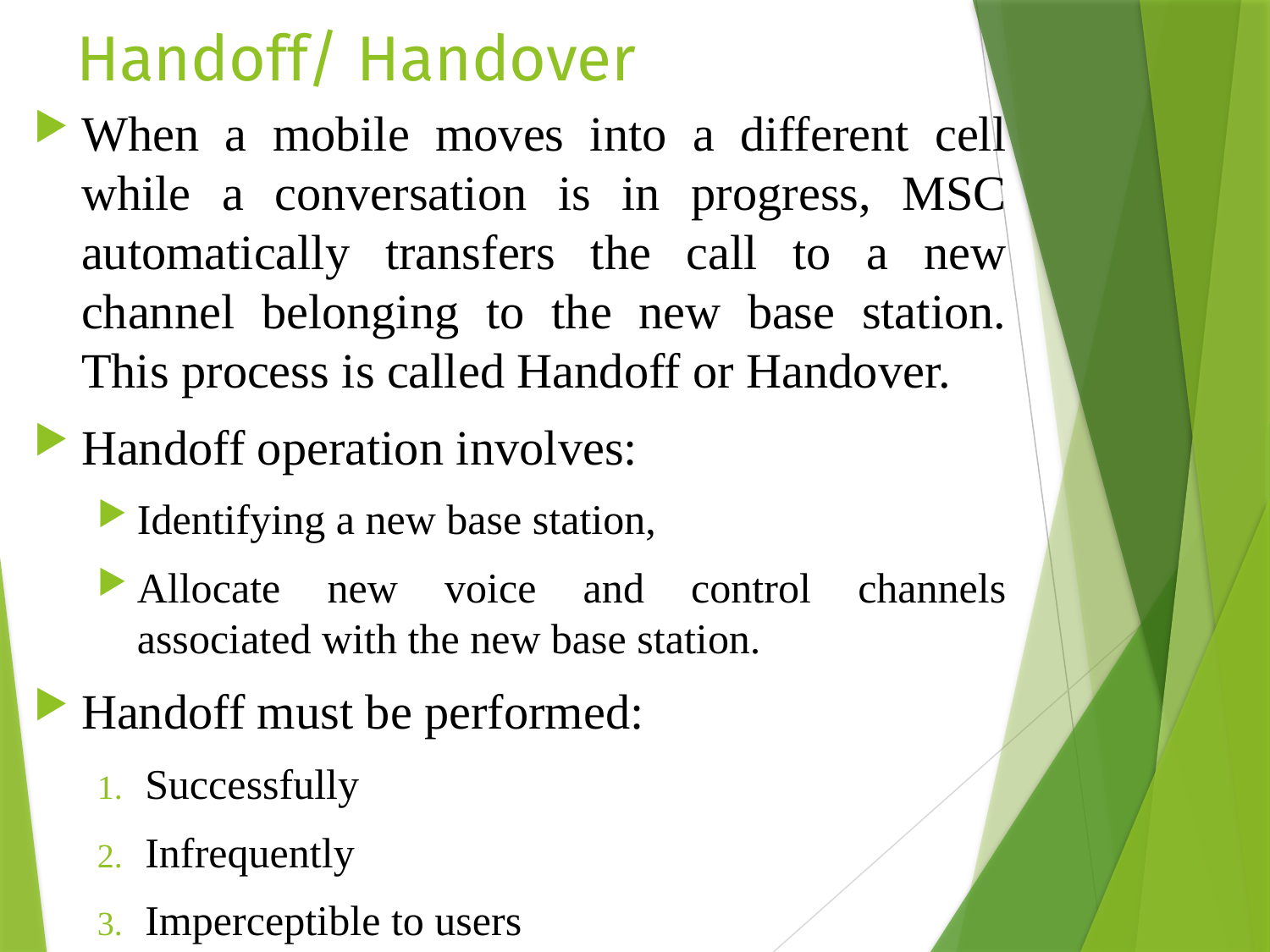

# Handoff/ Handover
When a mobile moves into a different cell while a conversation is in progress, MSC automatically transfers the call to a new channel belonging to the new base station. This process is called Handoff or Handover.
Handoff operation involves:
Identifying a new base station,
Allocate new voice and control channels associated with the new base station.
Handoff must be performed:
Successfully
Infrequently
Imperceptible to users